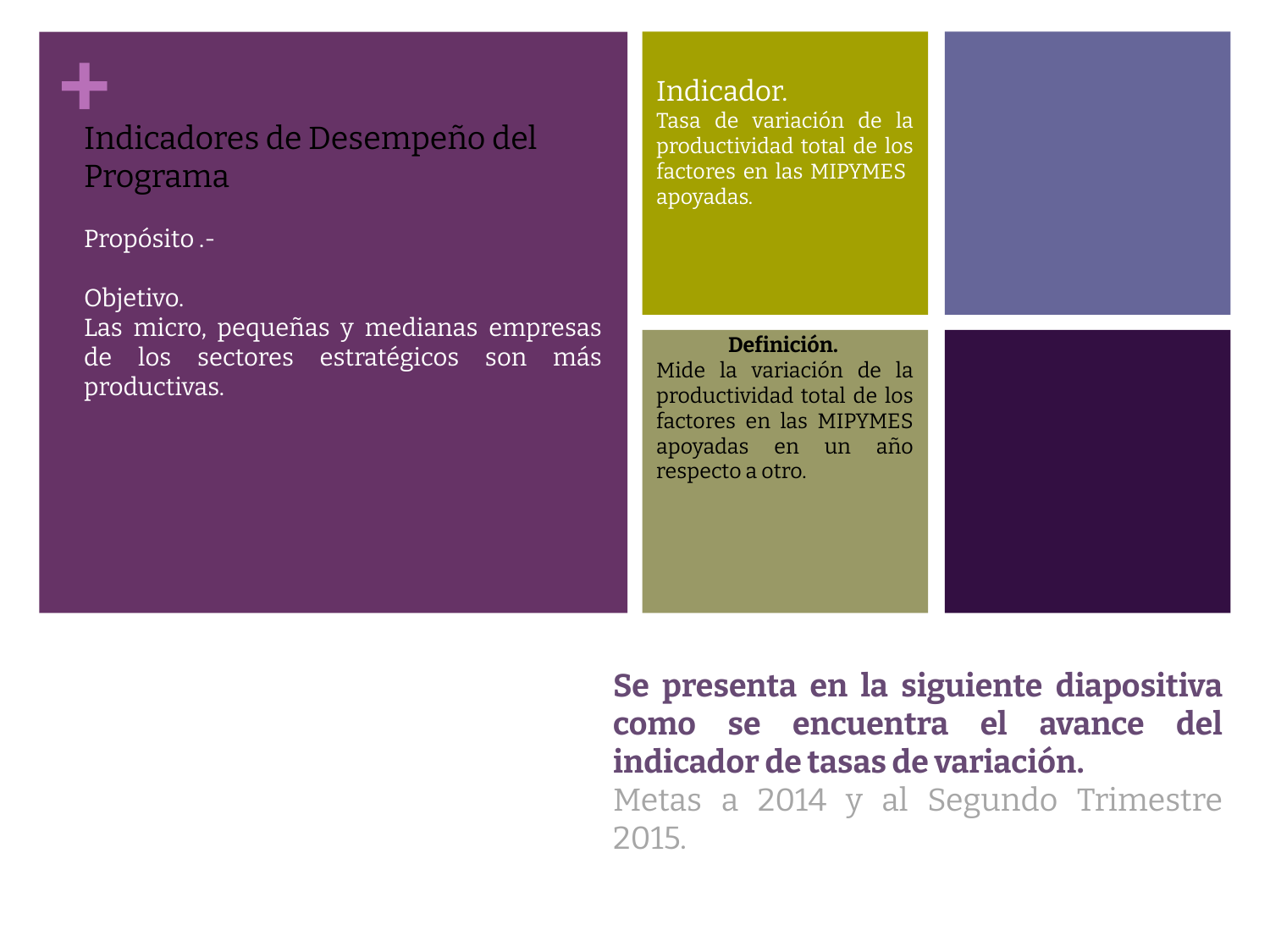

Indicador.
Tasa de variación de la productividad total de los factores en las MIPYMES  apoyadas.
Indicadores de Desempeño del Programa

Propósito .-

Objetivo.
Las micro, pequeñas y medianas empresas de los sectores estratégicos son más productivas.

Definición.
Mide la variación de la productividad total de los factores en las MIPYMES apoyadas en un año respecto a otro.
Se presenta en la siguiente diapositiva como se encuentra el avance del indicador de tasas de variación.
Metas a 2014 y al Segundo Trimestre 2015.